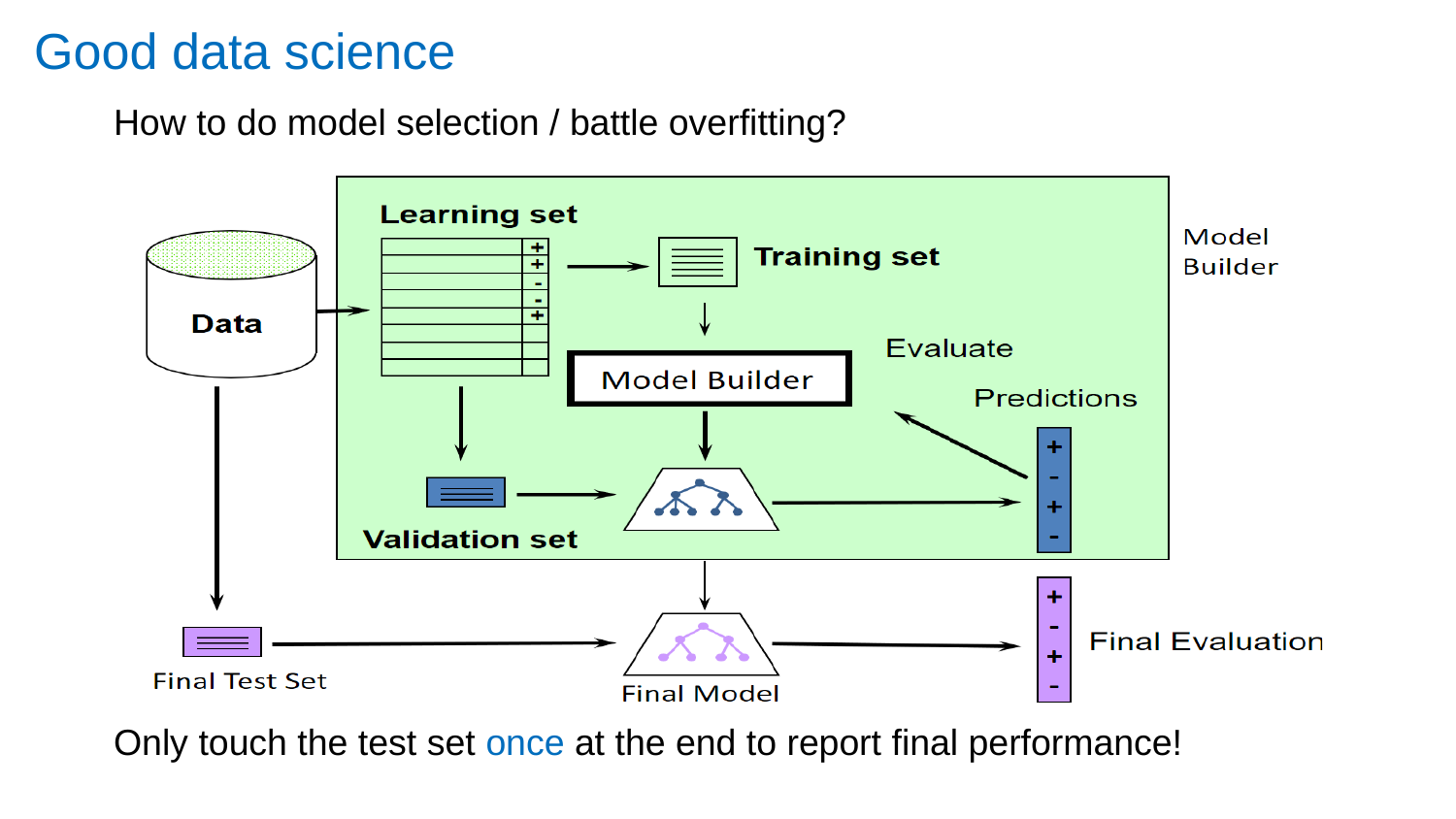

Good data science
How to do model selection / battle overfitting?

Only touch the test set once at the end to report final performance!